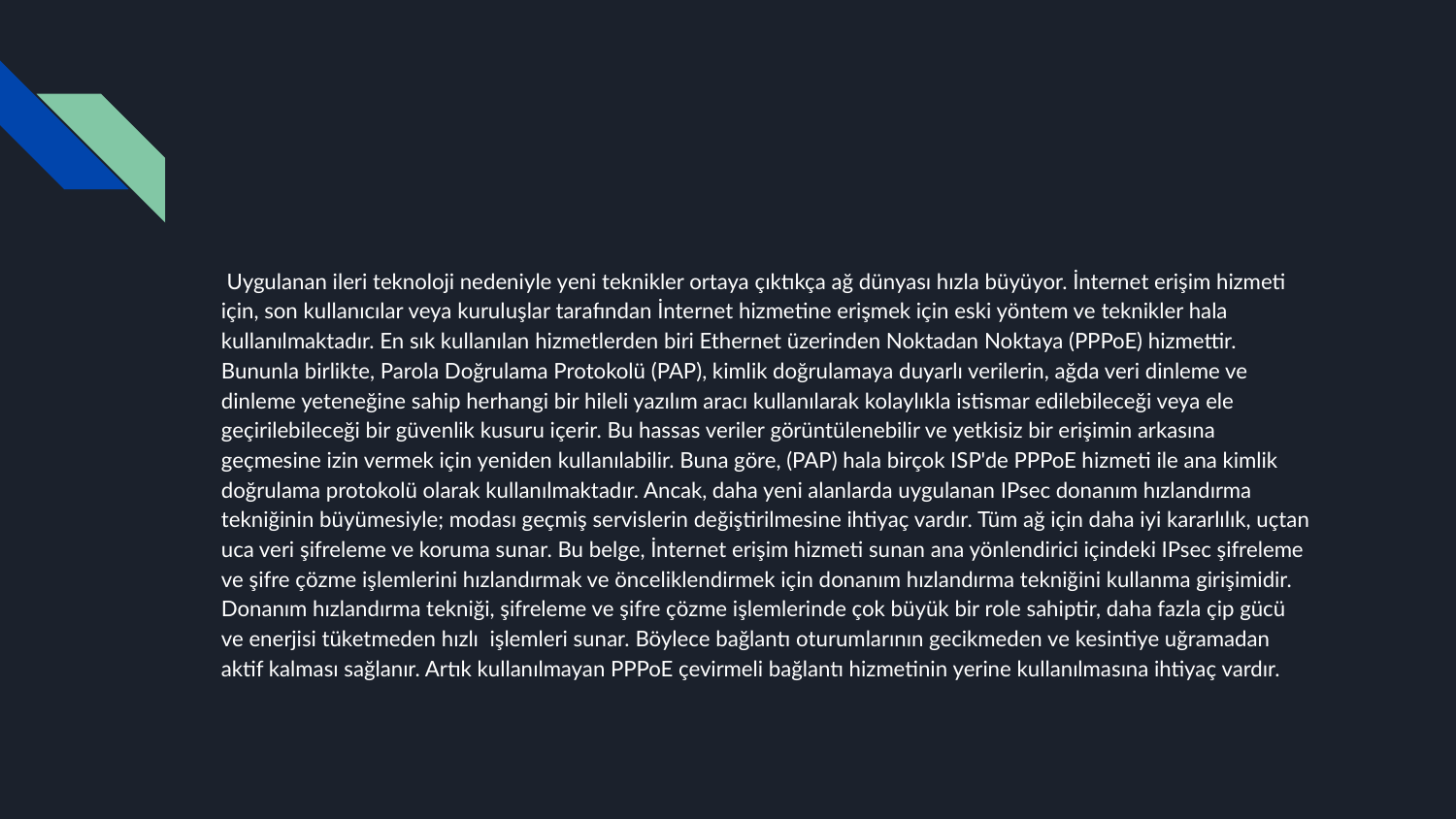

Uygulanan ileri teknoloji nedeniyle yeni teknikler ortaya çıktıkça ağ dünyası hızla büyüyor. İnternet erişim hizmeti için, son kullanıcılar veya kuruluşlar tarafından İnternet hizmetine erişmek için eski yöntem ve teknikler hala kullanılmaktadır. En sık kullanılan hizmetlerden biri Ethernet üzerinden Noktadan Noktaya (PPPoE) hizmettir. Bununla birlikte, Parola Doğrulama Protokolü (PAP), kimlik doğrulamaya duyarlı verilerin, ağda veri dinleme ve dinleme yeteneğine sahip herhangi bir hileli yazılım aracı kullanılarak kolaylıkla istismar edilebileceği veya ele geçirilebileceği bir güvenlik kusuru içerir. Bu hassas veriler görüntülenebilir ve yetkisiz bir erişimin arkasına geçmesine izin vermek için yeniden kullanılabilir. Buna göre, (PAP) hala birçok ISP'de PPPoE hizmeti ile ana kimlik doğrulama protokolü olarak kullanılmaktadır. Ancak, daha yeni alanlarda uygulanan IPsec donanım hızlandırma tekniğinin büyümesiyle; modası geçmiş servislerin değiştirilmesine ihtiyaç vardır. Tüm ağ için daha iyi kararlılık, uçtan uca veri şifreleme ve koruma sunar. Bu belge, İnternet erişim hizmeti sunan ana yönlendirici içindeki IPsec şifreleme ve şifre çözme işlemlerini hızlandırmak ve önceliklendirmek için donanım hızlandırma tekniğini kullanma girişimidir. Donanım hızlandırma tekniği, şifreleme ve şifre çözme işlemlerinde çok büyük bir role sahiptir, daha fazla çip gücü ve enerjisi tüketmeden hızlı  işlemleri sunar. Böylece bağlantı oturumlarının gecikmeden ve kesintiye uğramadan aktif kalması sağlanır. Artık kullanılmayan PPPoE çevirmeli bağlantı hizmetinin yerine kullanılmasına ihtiyaç vardır.